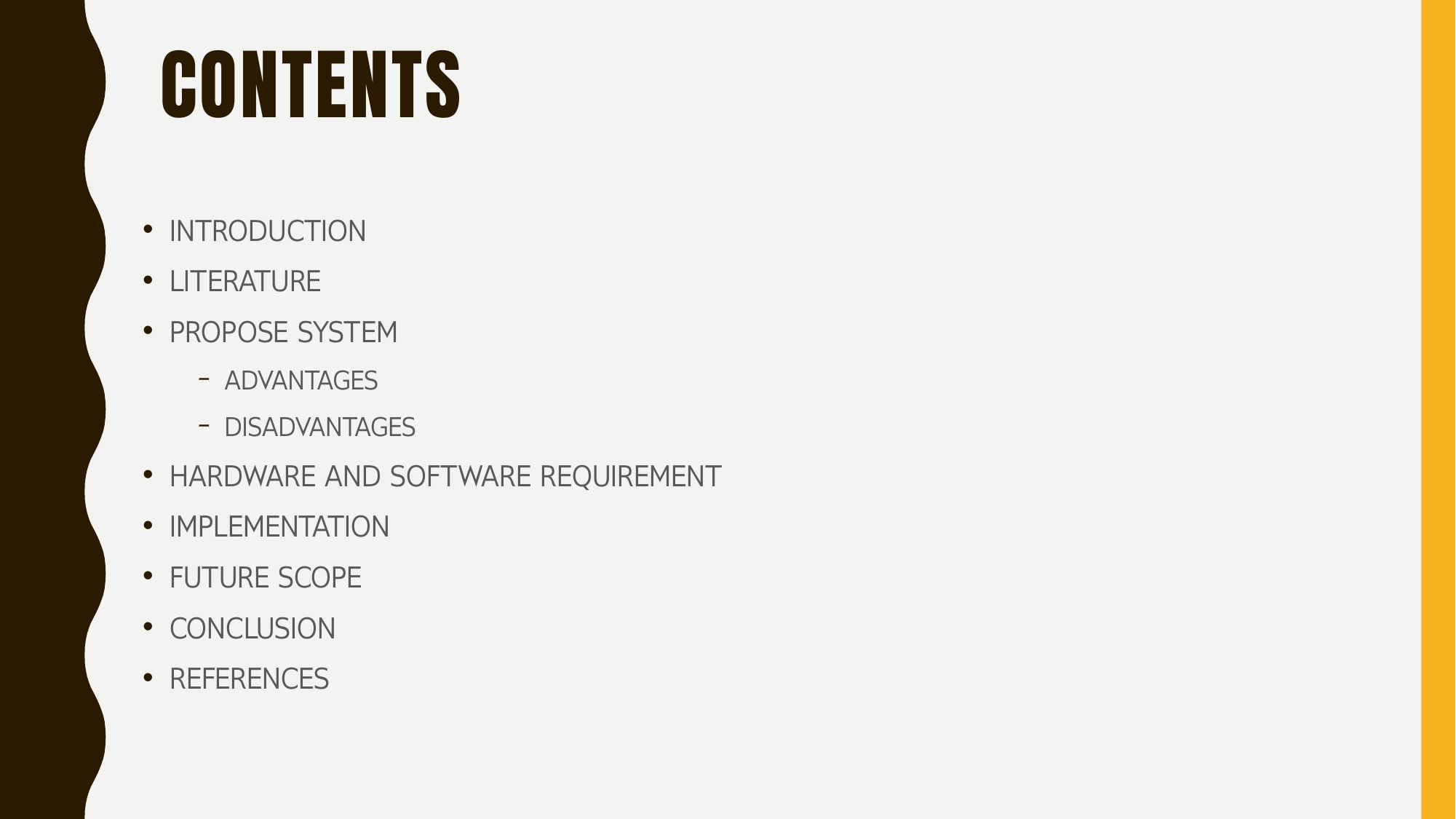

# CONTENTS
INTRODUCTION
LITERATURE
PROPOSE SYSTEM
ADVANTAGES
DISADVANTAGES
HARDWARE AND SOFTWARE REQUIREMENT
IMPLEMENTATION
FUTURE SCOPE
CONCLUSION
REFERENCES